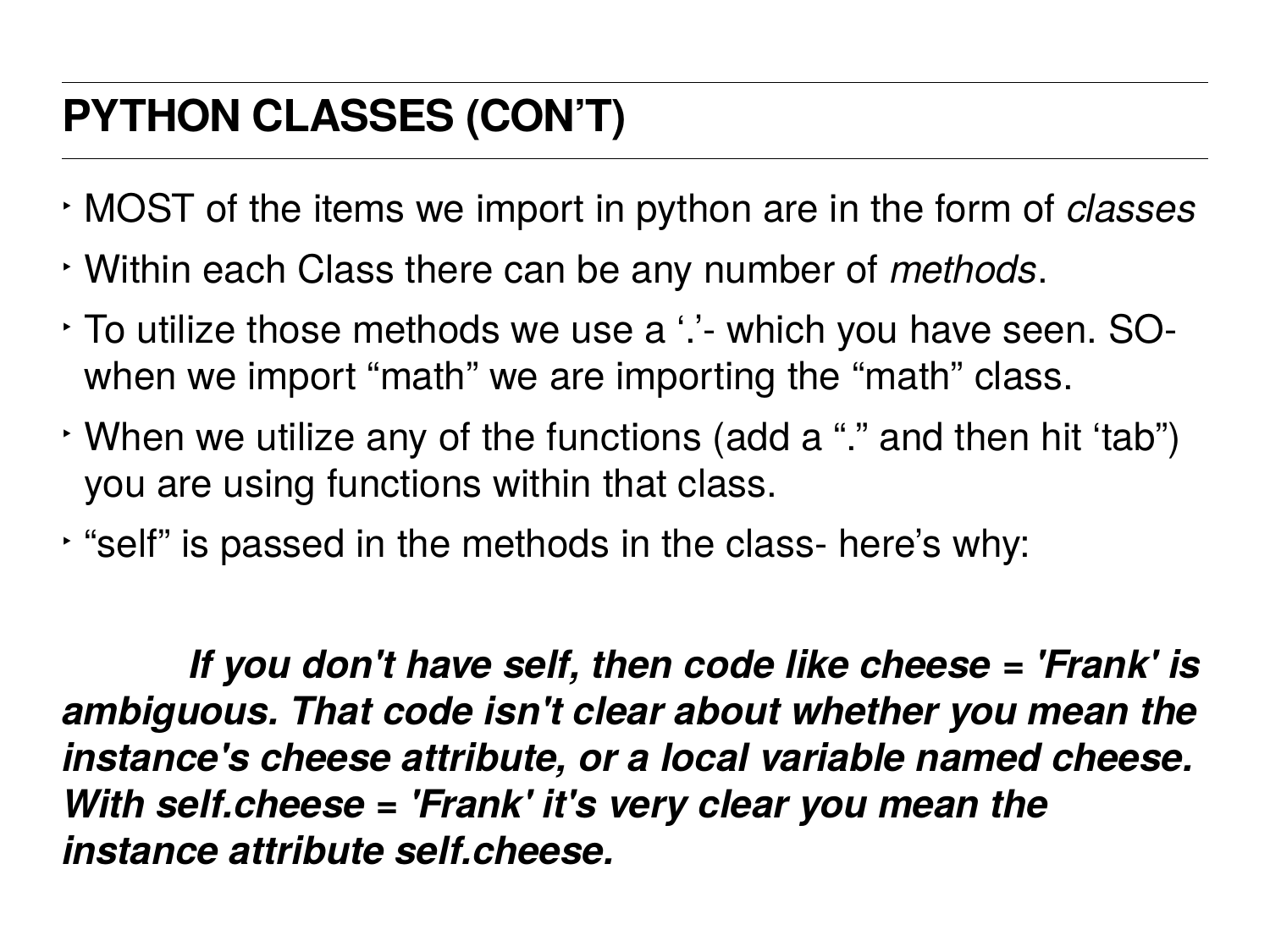

Python classes (con’t)
MOST of the items we import in python are in the form of classes
Within each Class there can be any number of methods.
To utilize those methods we use a ‘.’- which you have seen. SO- when we import “math” we are importing the “math” class.
When we utilize any of the functions (add a “.” and then hit ‘tab”) you are using functions within that class.
“self” is passed in the methods in the class- here’s why:

	If you don't have self, then code like cheese = 'Frank' is ambiguous. That code isn't clear about whether you mean the instance's cheese attribute, or a local variable named cheese. With self.cheese = 'Frank' it's very clear you mean the instance attribute self.cheese.